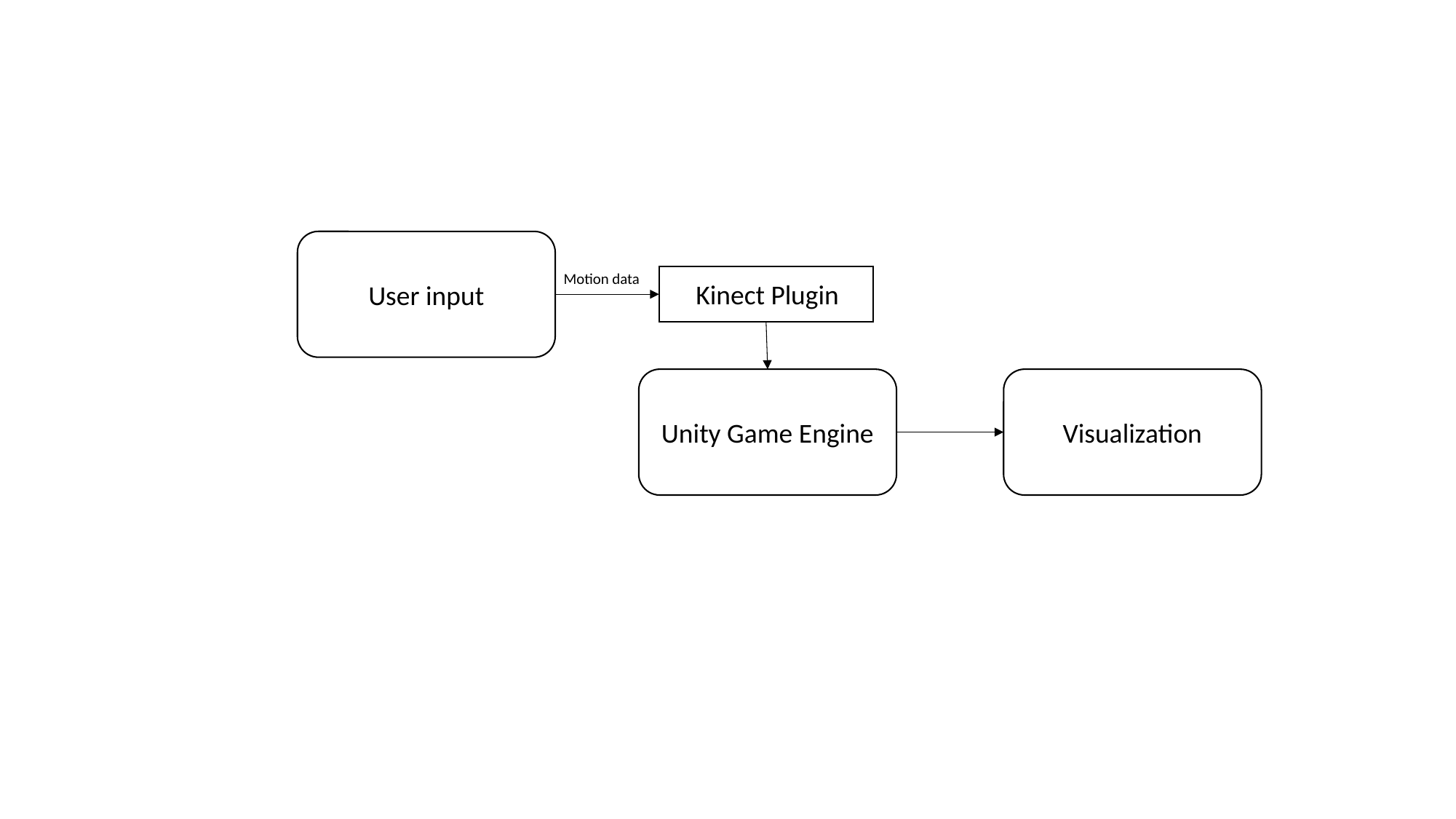

User input
Motion data

Kinect Plugin
Visualization
Unity Game Engine